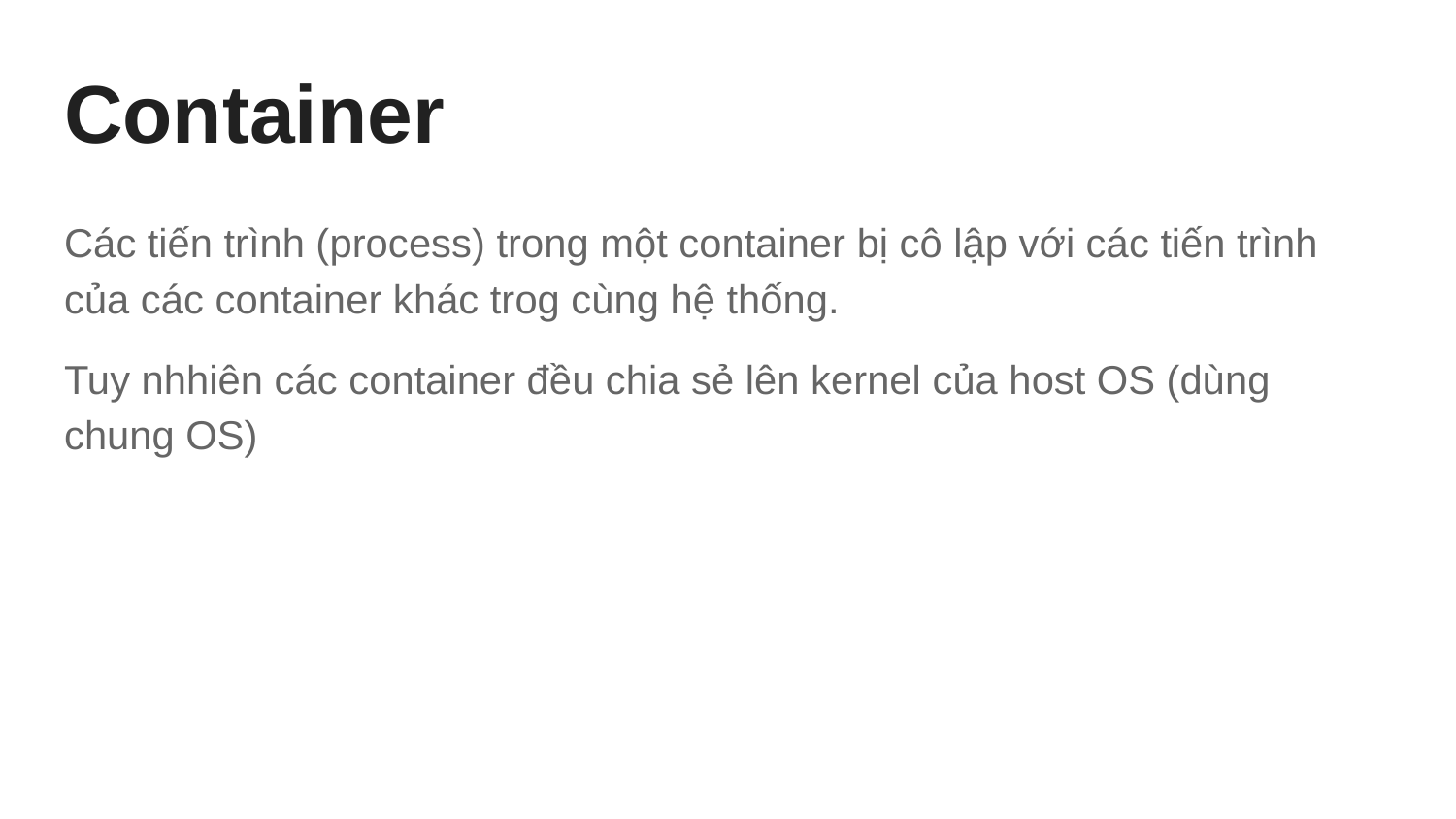

# Container

Các tiến trình (process) trong một container bị cô lập với các tiến trình của các container khác trog cùng hệ thống.
Tuy nhhiên các container đều chia sẻ lên kernel của host OS (dùng chung OS)